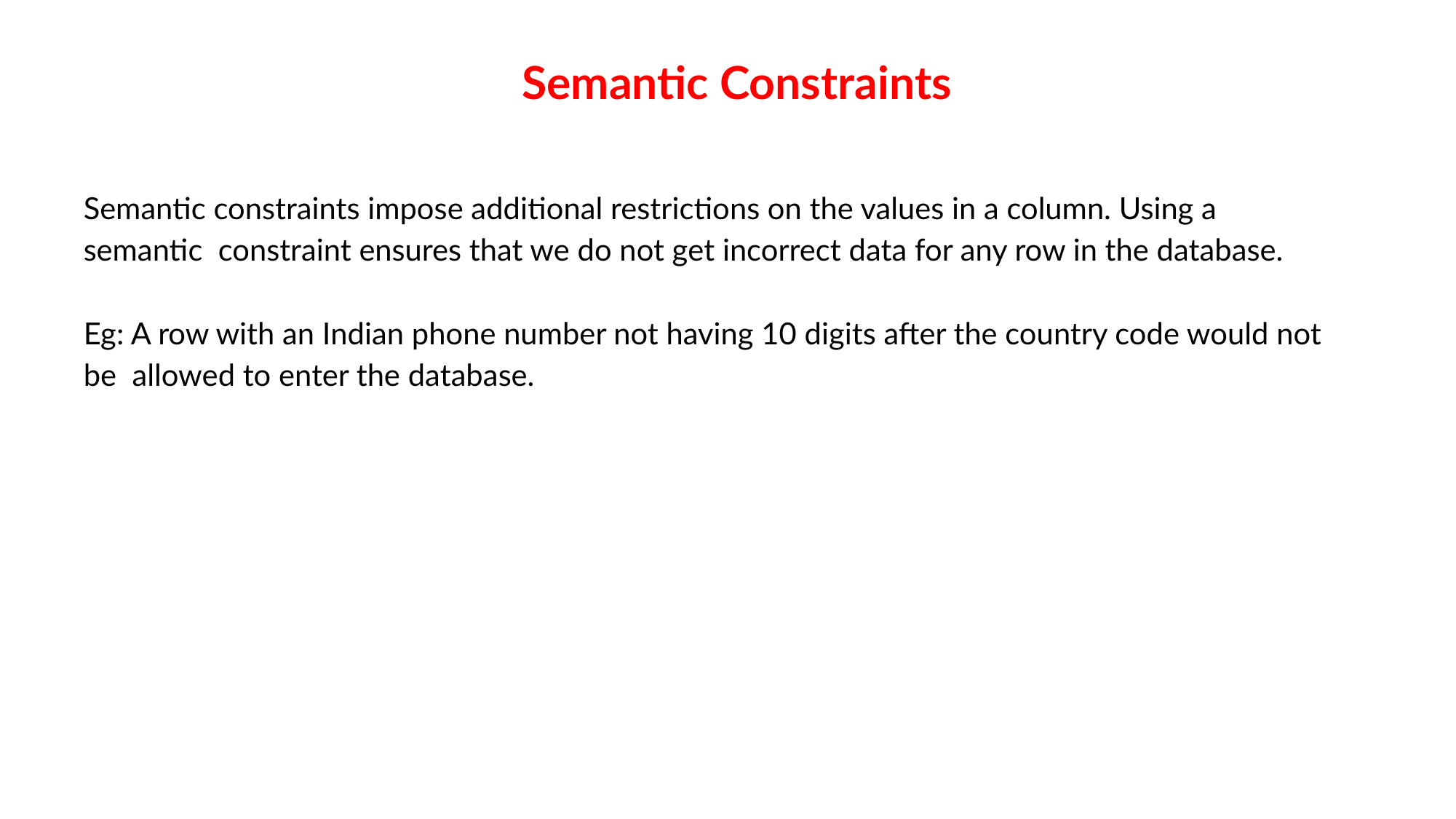

17
# Semantic Constraints
Semantic constraints impose additional restrictions on the values in a column. Using a semantic  constraint ensures that we do not get incorrect data for any row in the database.

Eg: A row with an Indian phone number not having 10 digits after the country code would not be  allowed to enter the database.